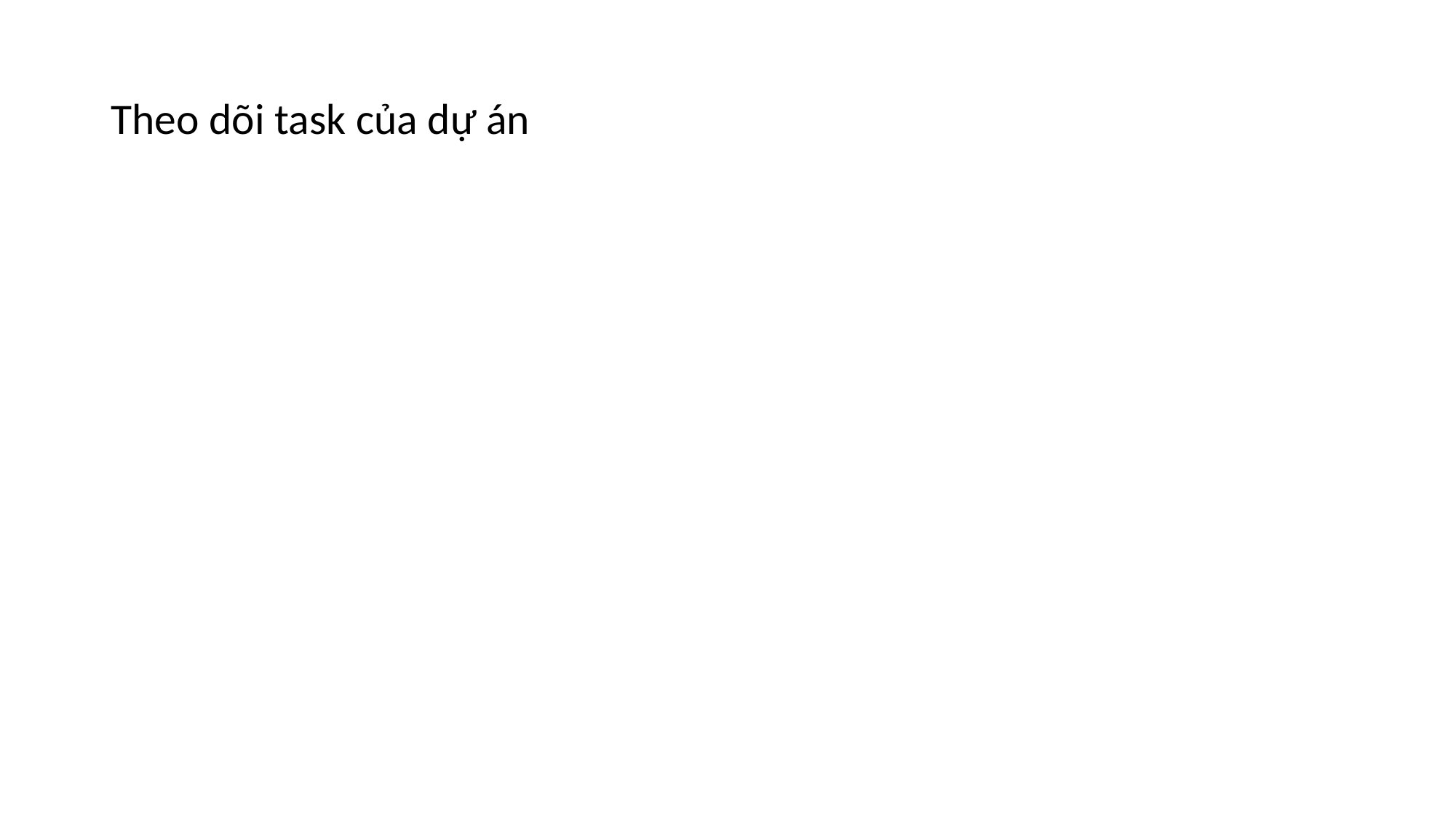

# Theo dõi task của dự án